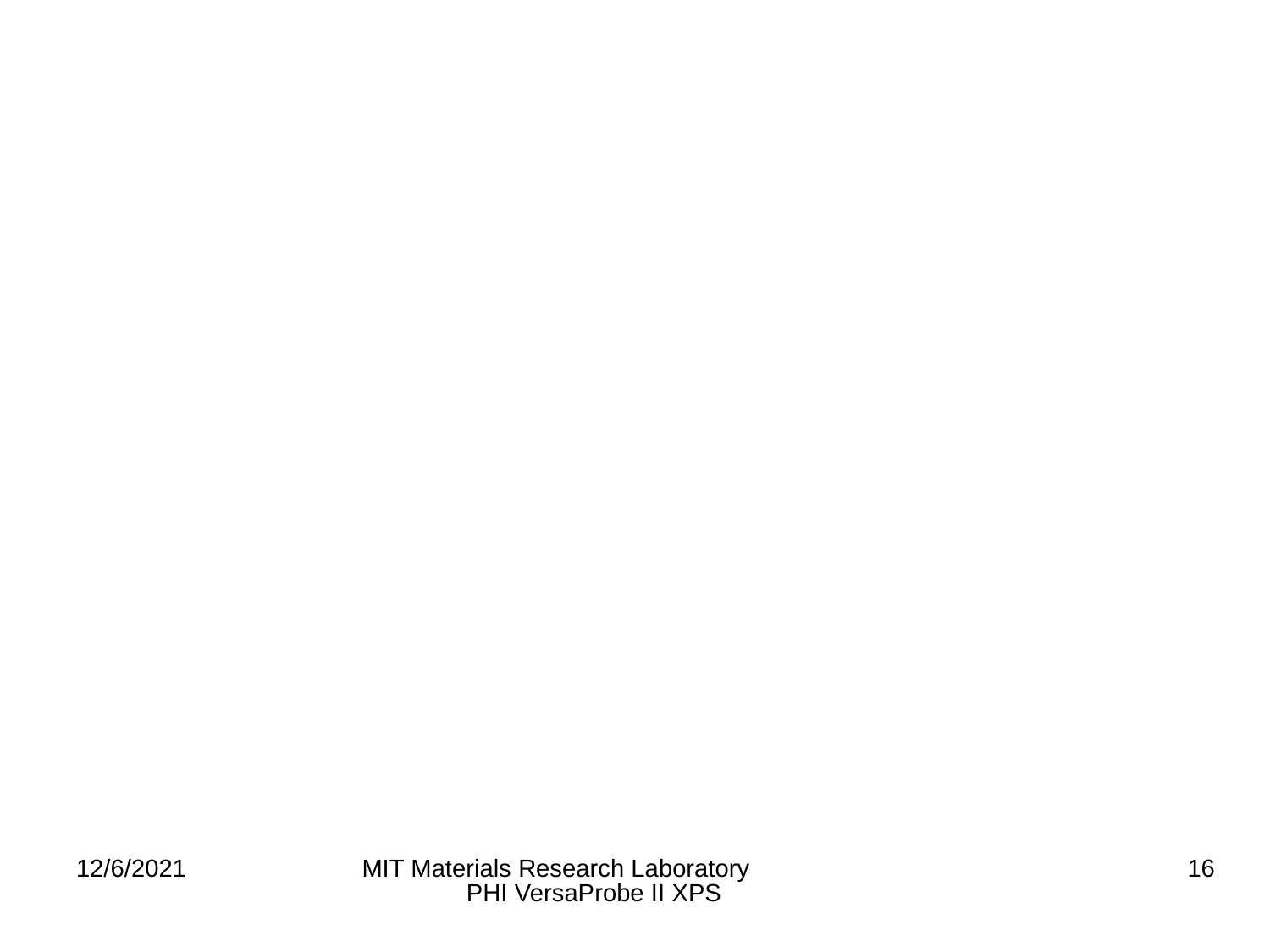

#

12/6/2021
MIT Materials Research Laboratory                                          PHI VersaProbe II XPS
16